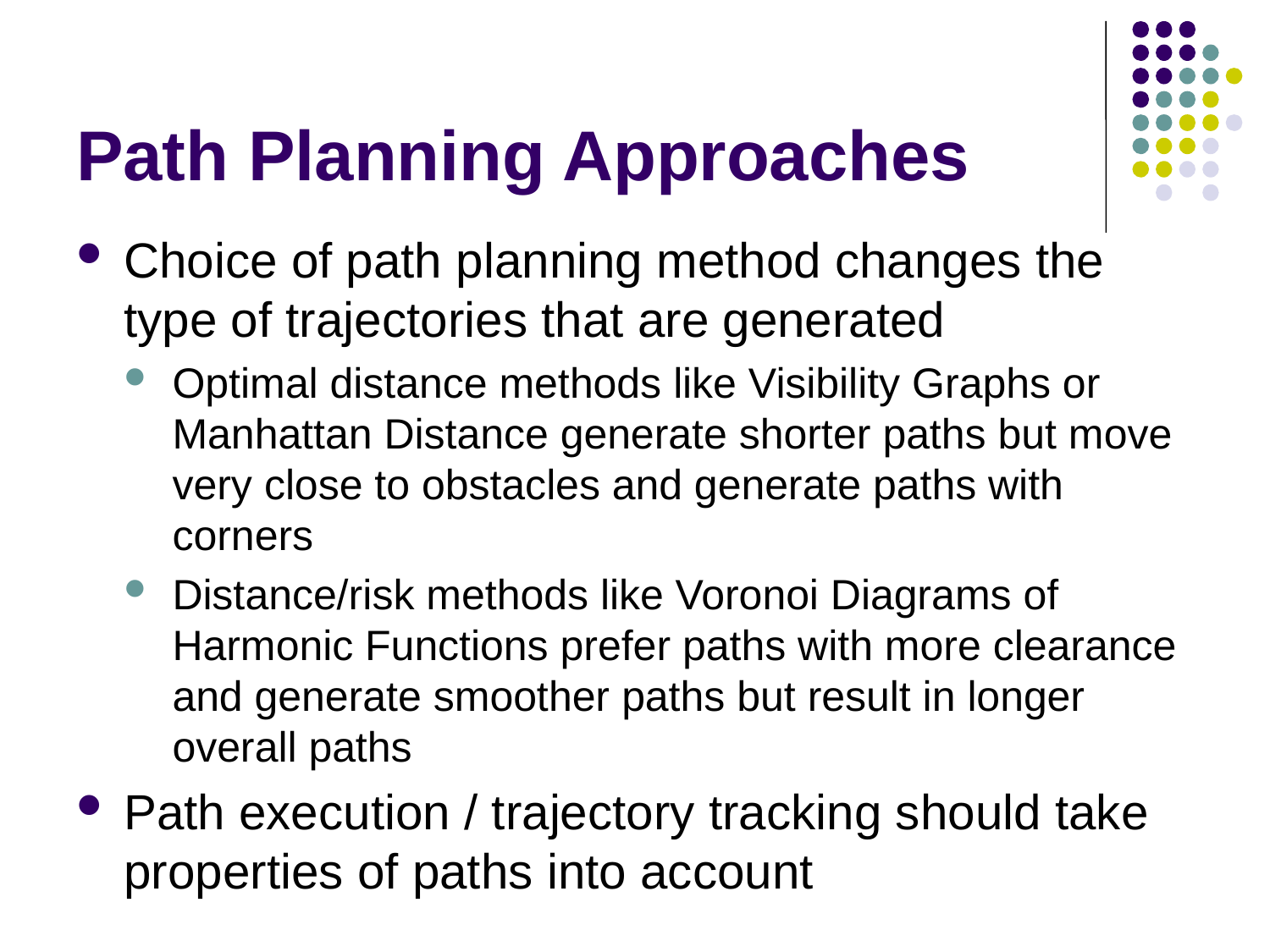

# Path Planning Approaches
Choice of path planning method changes the type of trajectories that are generated
Optimal distance methods like Visibility Graphs or Manhattan Distance generate shorter paths but move very close to obstacles and generate paths with corners
Distance/risk methods like Voronoi Diagrams of Harmonic Functions prefer paths with more clearance and generate smoother paths but result in longer overall paths
Path execution / trajectory tracking should take properties of paths into account